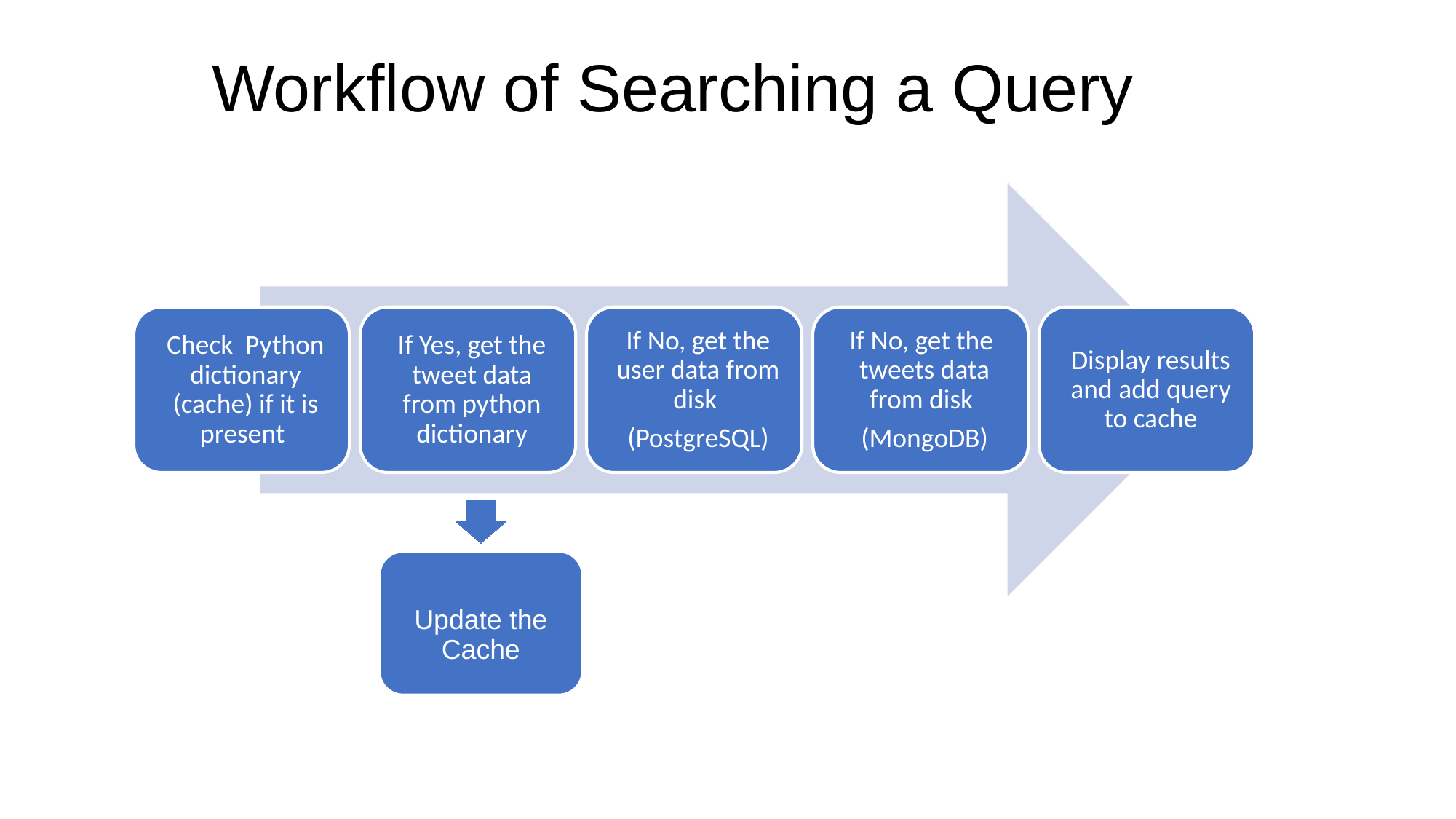

Workflow of Searching a Query
Check  Python dictionary (cache) if it is present
If Yes, get the tweet data from python dictionary
If No, get the user data from disk
(PostgreSQL)
If No, get the  tweets data from disk
(MongoDB)
Display results and add query to cache

Update the Cache